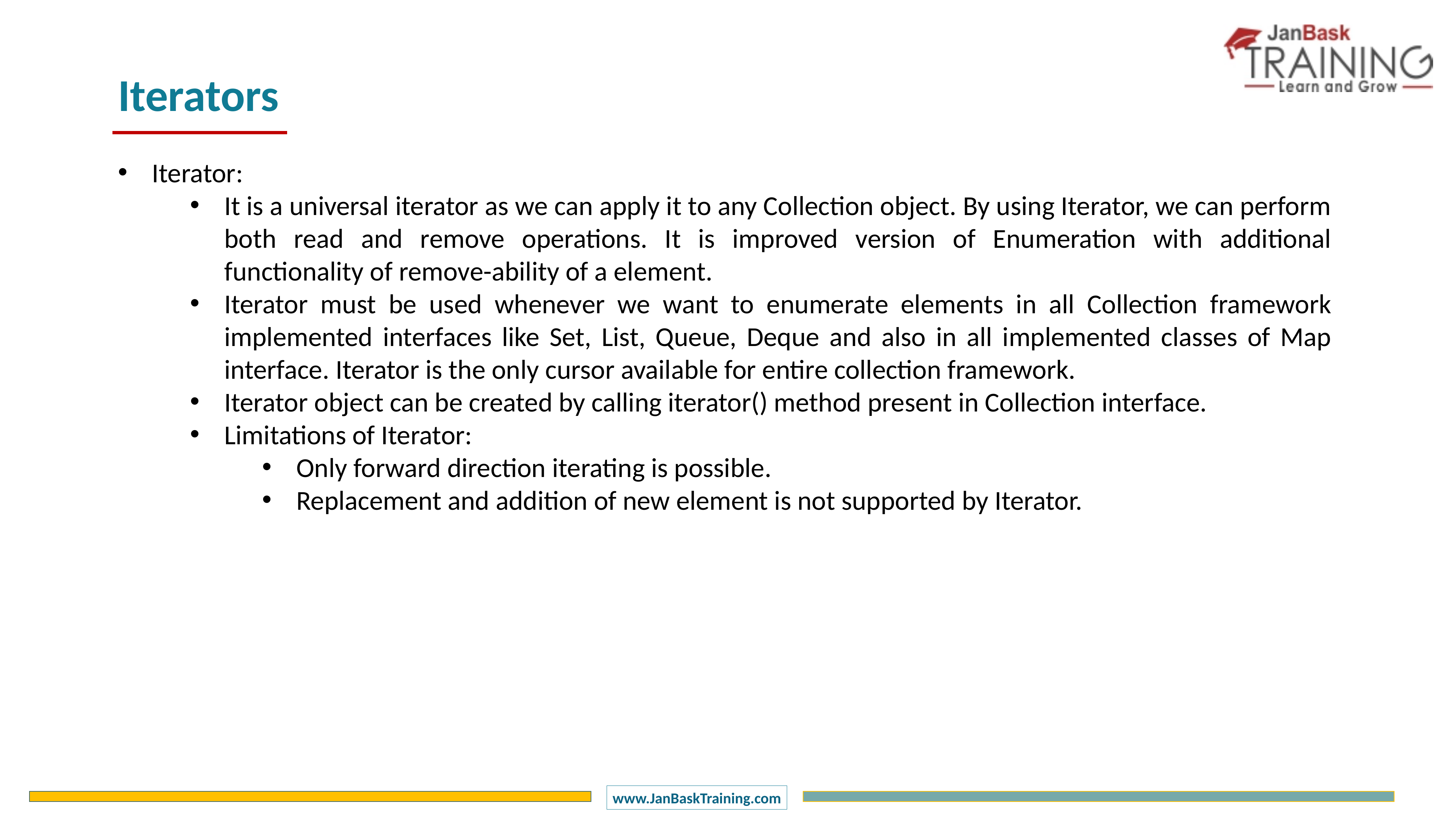

Iterators
Iterator:
It is a universal iterator as we can apply it to any Collection object. By using Iterator, we can perform both read and remove operations. It is improved version of Enumeration with additional functionality of remove-ability of a element.
Iterator must be used whenever we want to enumerate elements in all Collection framework implemented interfaces like Set, List, Queue, Deque and also in all implemented classes of Map interface. Iterator is the only cursor available for entire collection framework.
Iterator object can be created by calling iterator() method present in Collection interface.
Limitations of Iterator:
Only forward direction iterating is possible.
Replacement and addition of new element is not supported by Iterator.